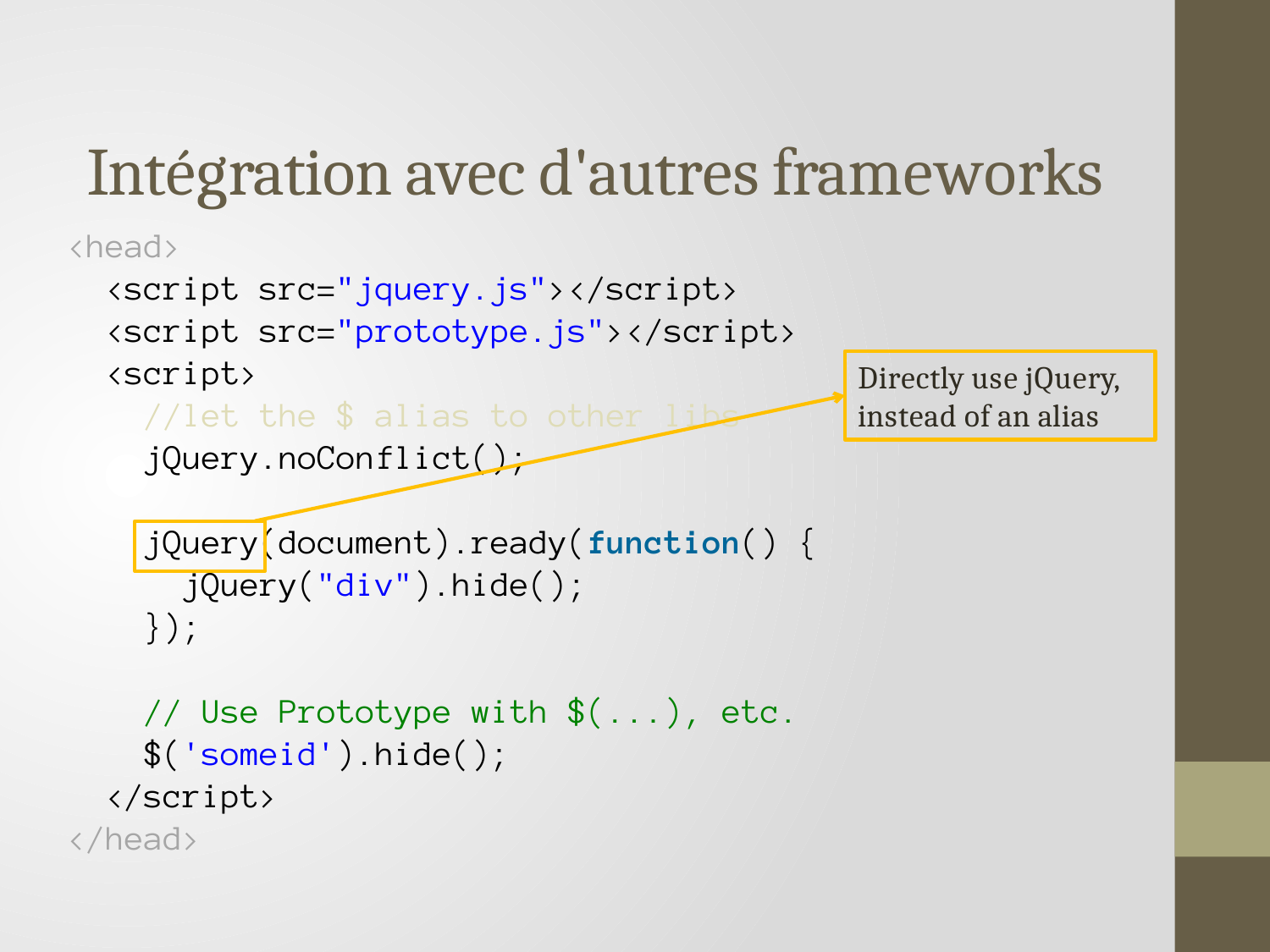

# Intégration avec d'autres frameworks
<head>
  <script src="jquery.js"></script>
  <script src="prototype.js"></script>
  <script>
    //let the $ alias to other libs
    jQuery.noConflict();

    jQuery(document).ready(function() {
      jQuery("div").hide();
    });

    // Use Prototype with $(...), etc.
    $('someid').hide();
  </script>
</head>
Directly use jQuery,
instead of an alias